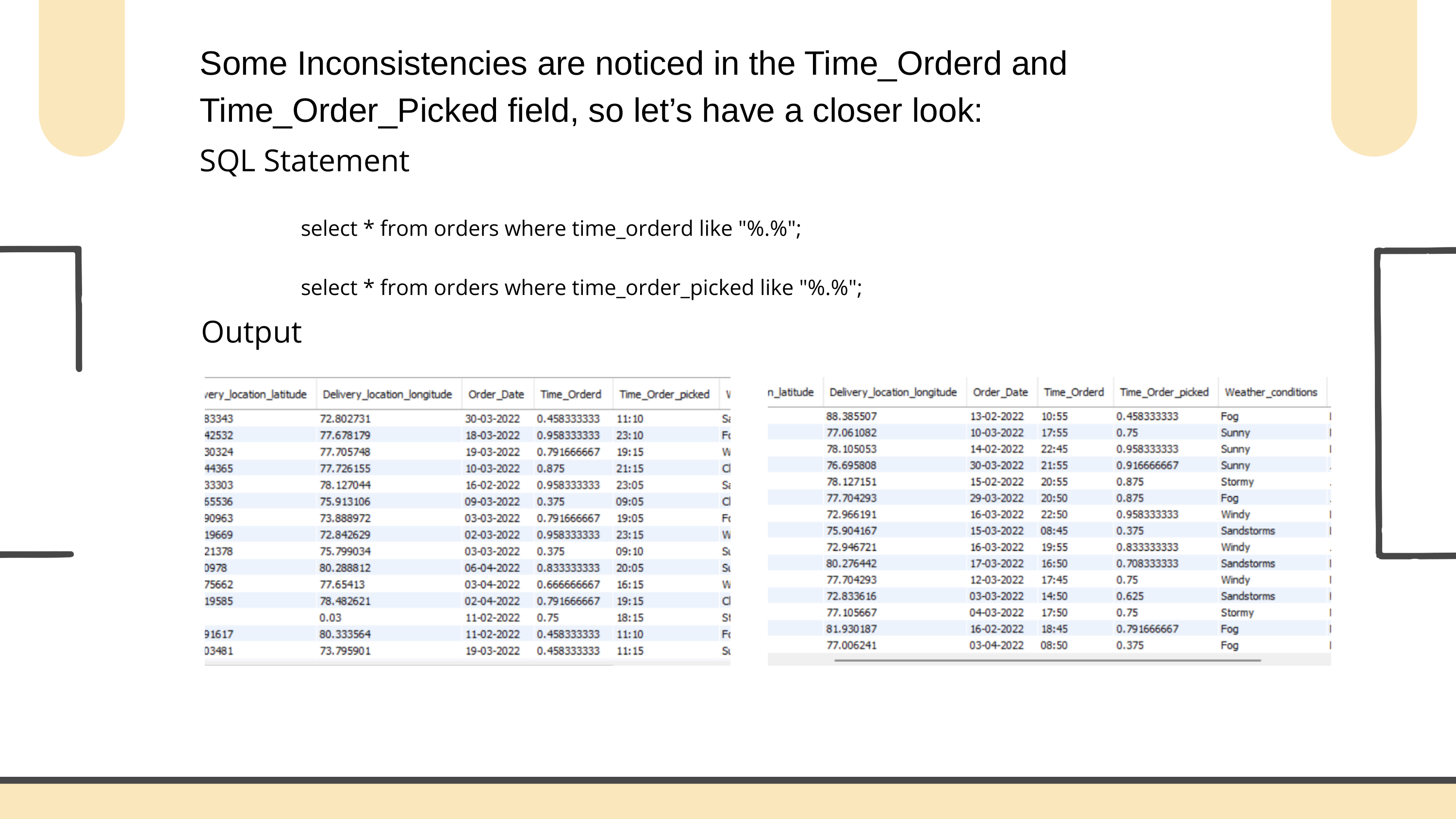

Some Inconsistencies are noticed in the Time_Orderd and Time_Order_Picked field, so let’s have a closer look:
SQL Statement

select * from orders where time_orderd like "%.%";

select * from orders where time_order_picked like "%.%";

Output